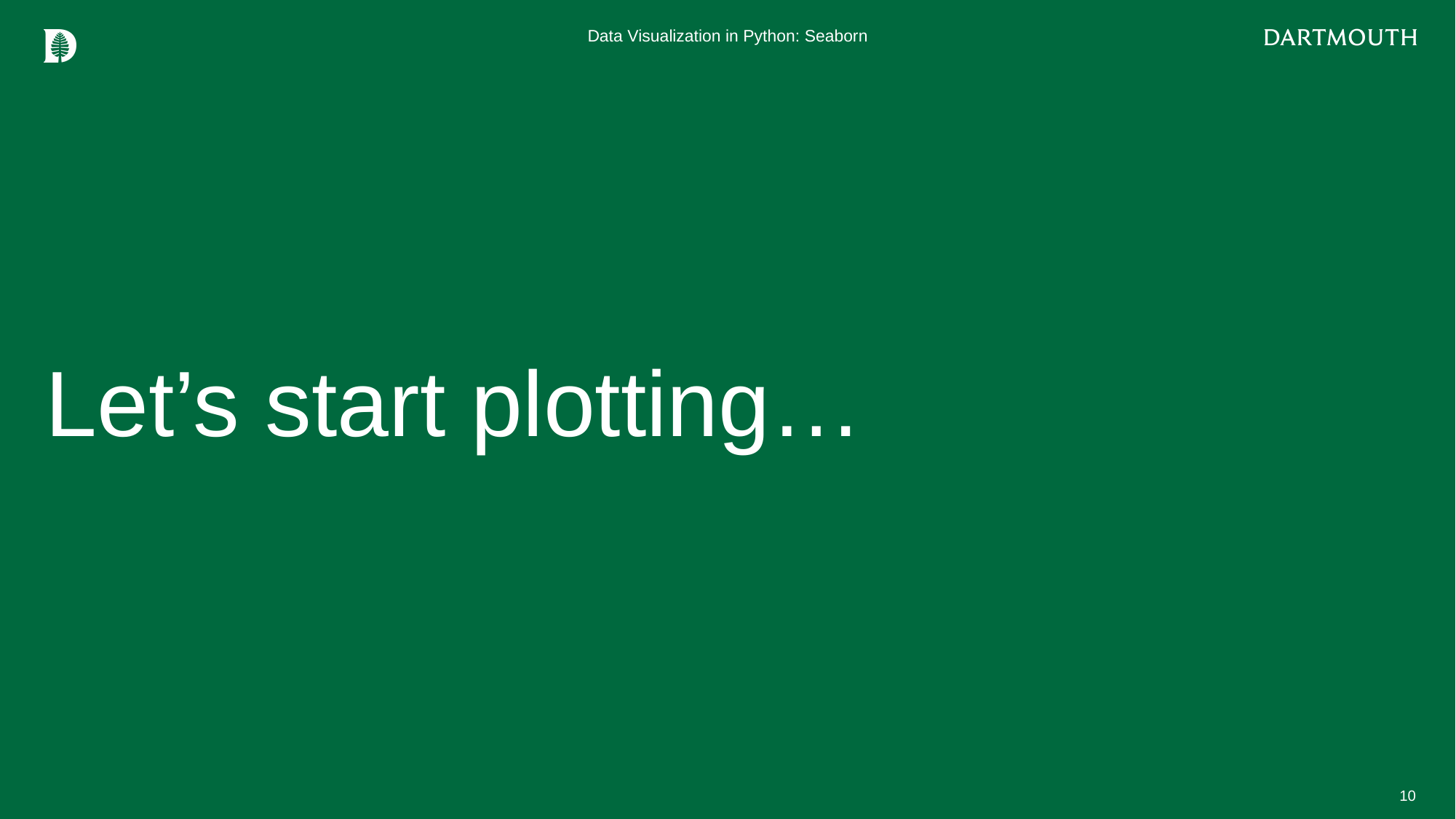

Data Visualization in Python: Seaborn
# Let’s start plotting…
10